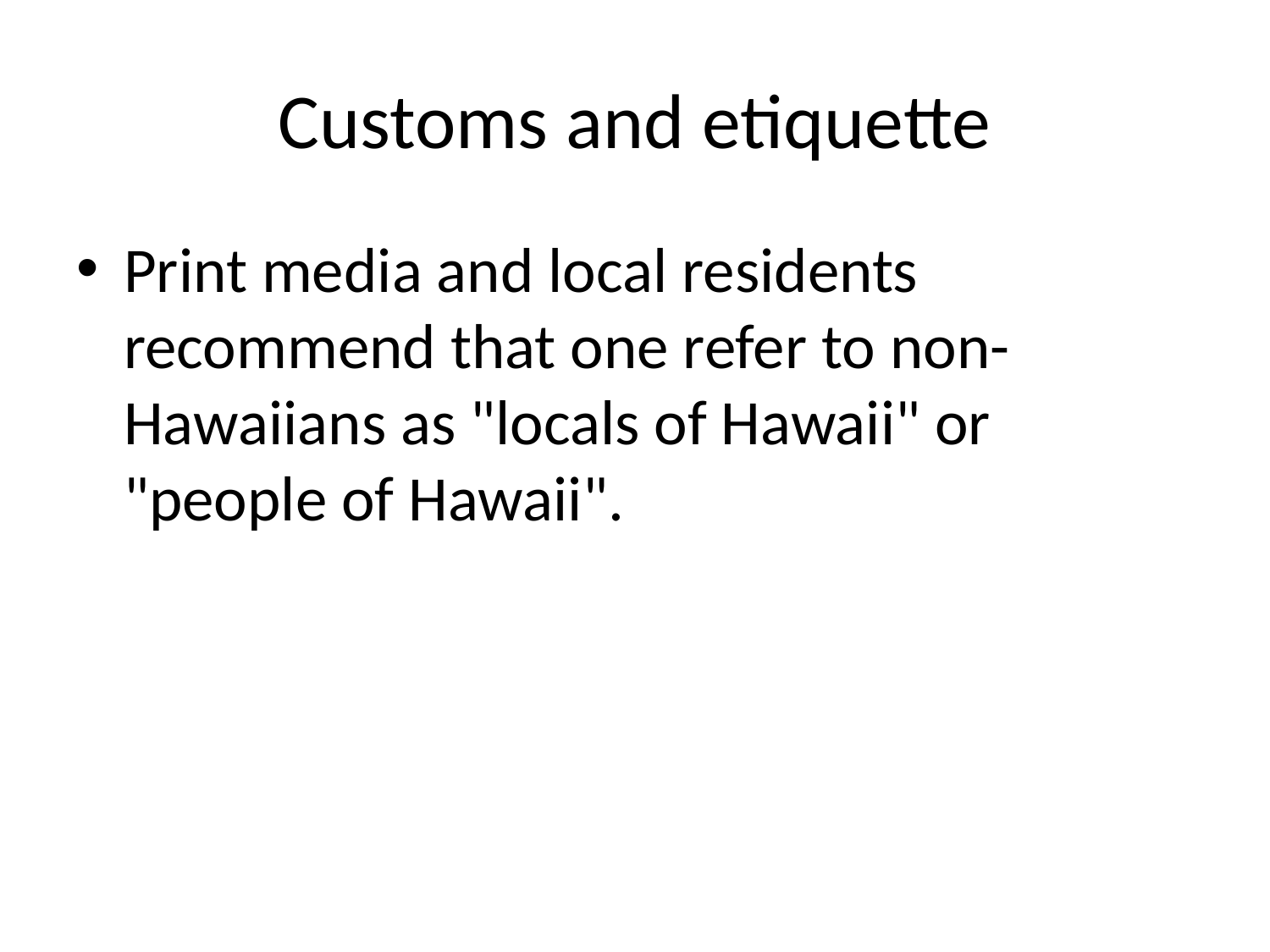

# Customs and etiquette
Print media and local residents recommend that one refer to non-Hawaiians as "locals of Hawaii" or "people of Hawaii".